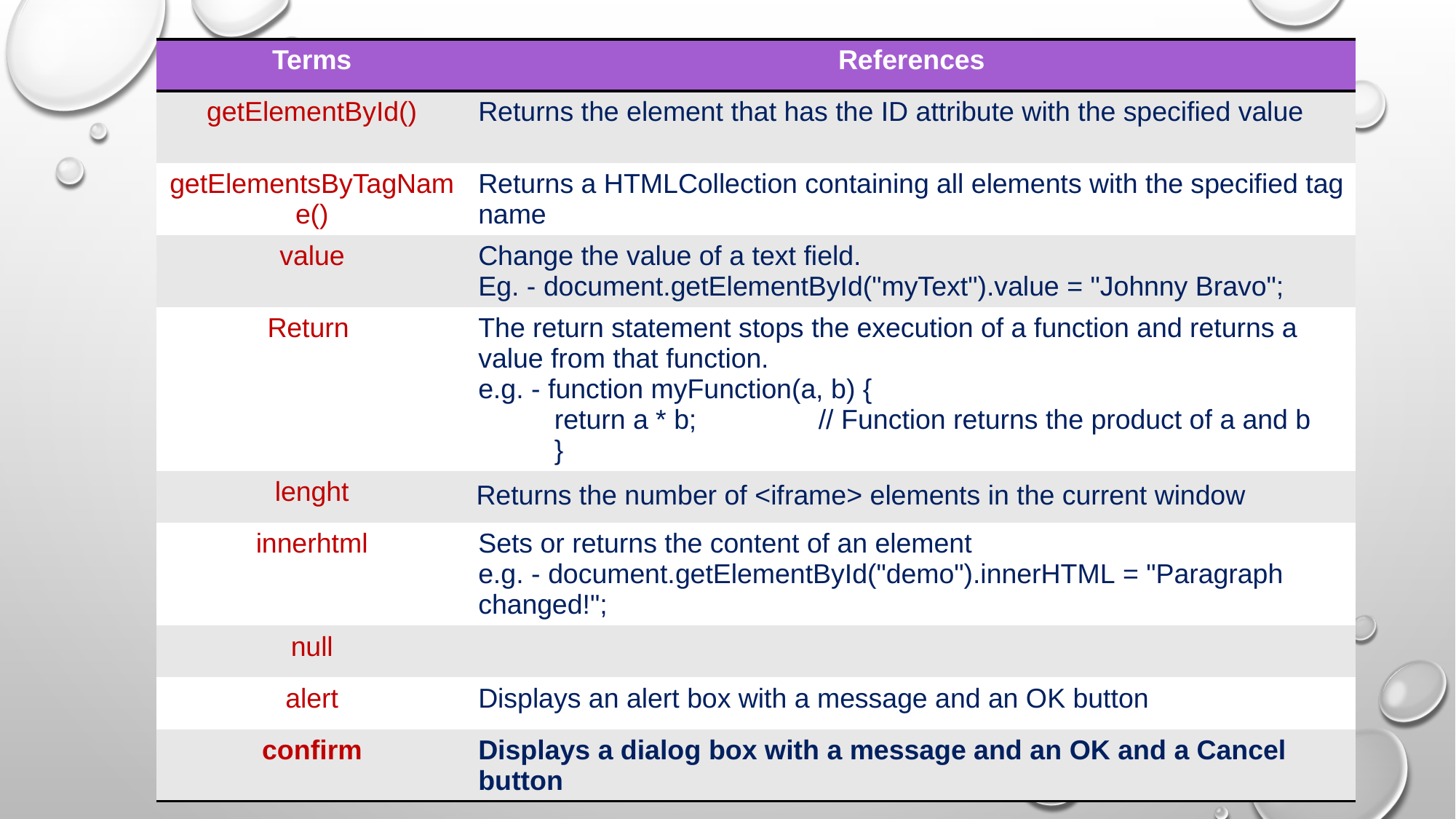

| Terms | References |
| --- | --- |
| getElementById() | Returns the element that has the ID attribute with the specified value |
| getElementsByTagName() | Returns a HTMLCollection containing all elements with the specified tag name |
| value | Change the value of a text field. Eg. - document.getElementById("myText").value = "Johnny Bravo"; |
| Return | The return statement stops the execution of a function and returns a value from that function. e.g. - function myFunction(a, b) {    return a \* b;                // Function returns the product of a and b } |
| lenght | Returns the number of <iframe> elements in the current window |
| innerhtml | Sets or returns the content of an element e.g. - document.getElementById("demo").innerHTML = "Paragraph changed!"; |
| null |  |
| alert | Displays an alert box with a message and an OK button |
| confirm | Displays a dialog box with a message and an OK and a Cancel button |